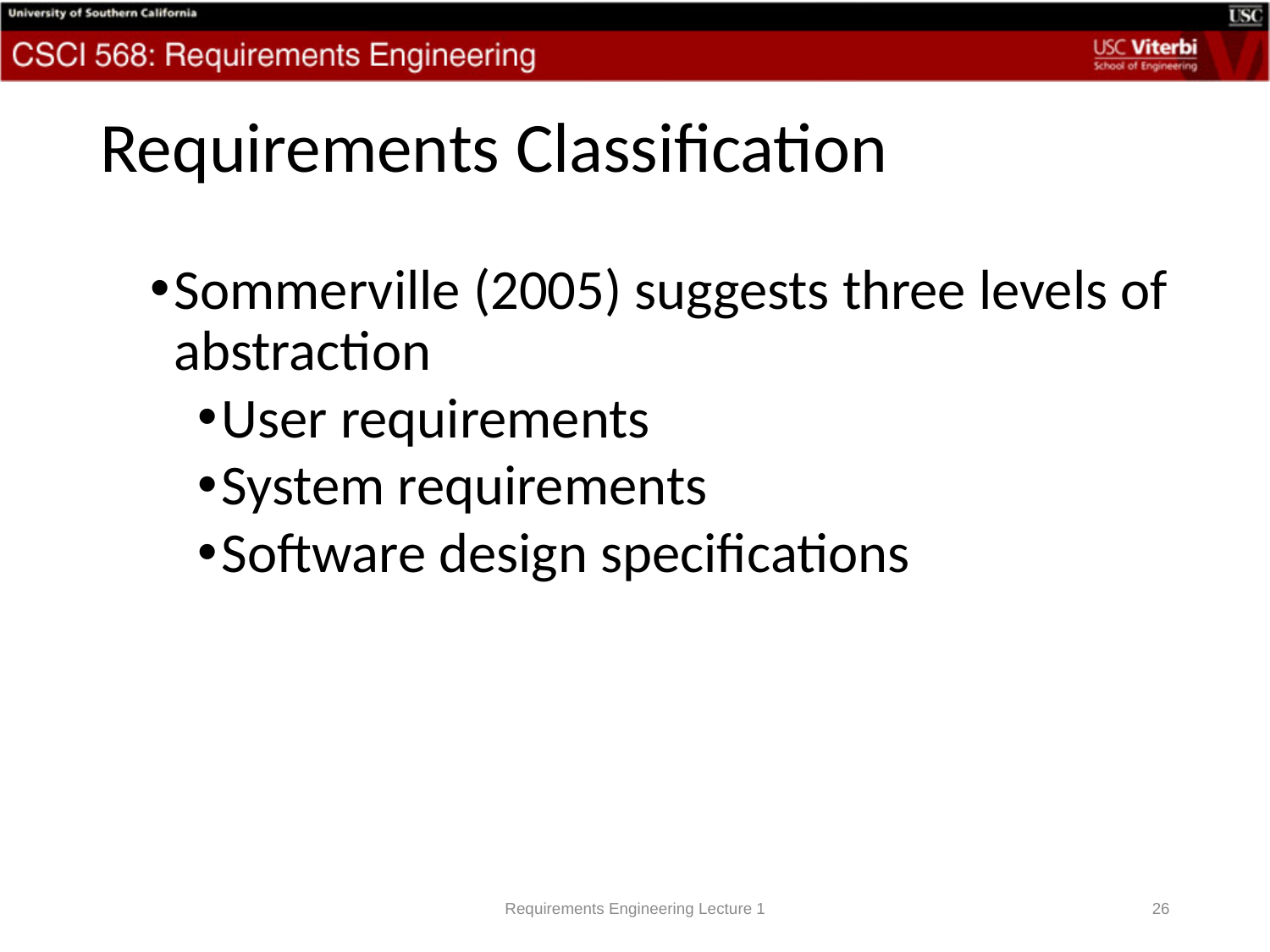

# Requirements Classification
Sommerville (2005) suggests three levels of abstraction
User requirements
System requirements
Software design specifications
Requirements Engineering Lecture 1
26